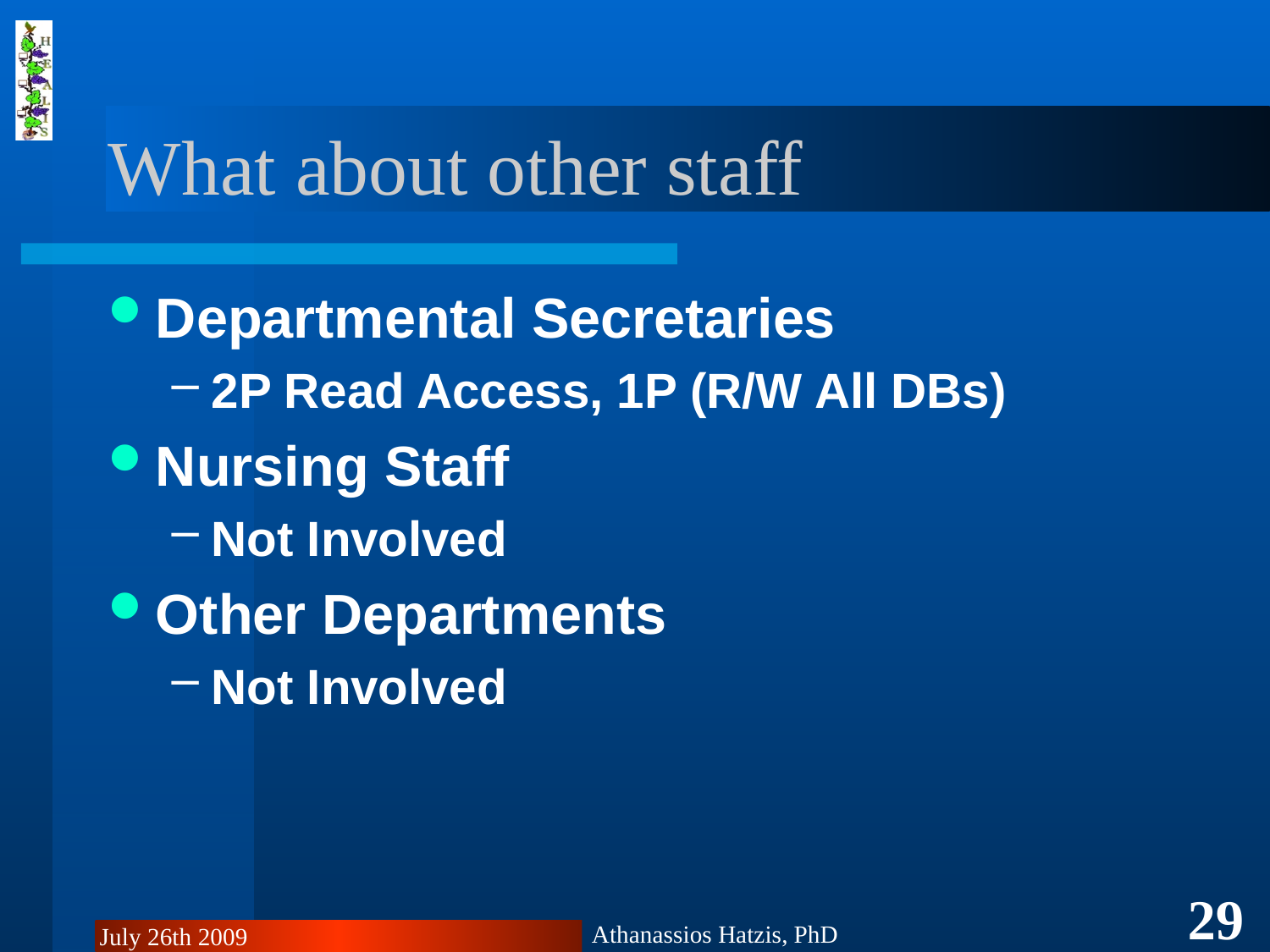

# What about other staff
Departmental Secretaries
2P Read Access, 1P (R/W All DBs)
Nursing Staff
Not Involved
Other Departments
Not Involved
29
Athanassios Hatzis, PhD
July 26th 2009